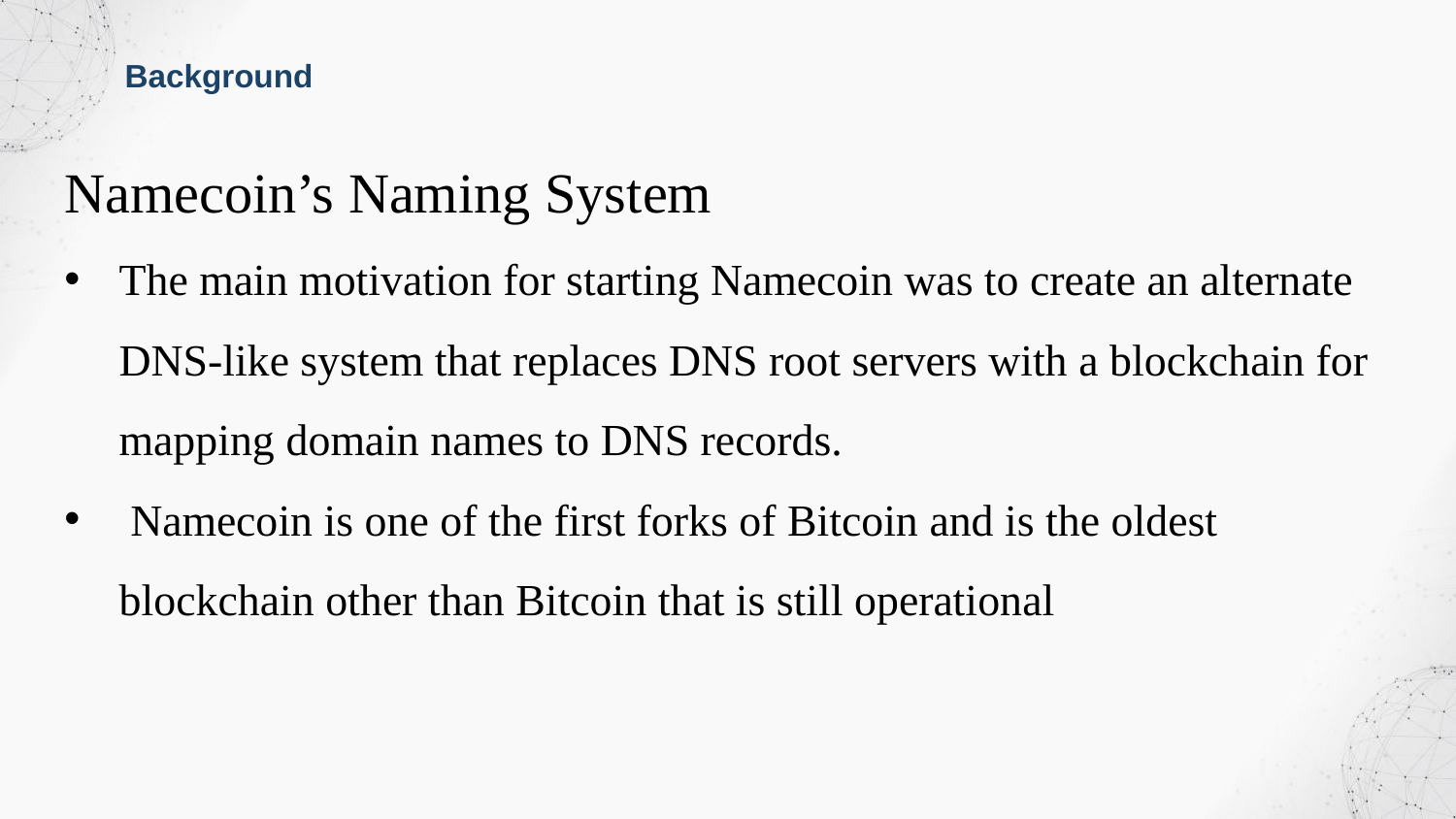

Background
Namecoin’s Naming System
The main motivation for starting Namecoin was to create an alternate DNS-like system that replaces DNS root servers with a blockchain for mapping domain names to DNS records.
 Namecoin is one of the first forks of Bitcoin and is the oldest blockchain other than Bitcoin that is still operational